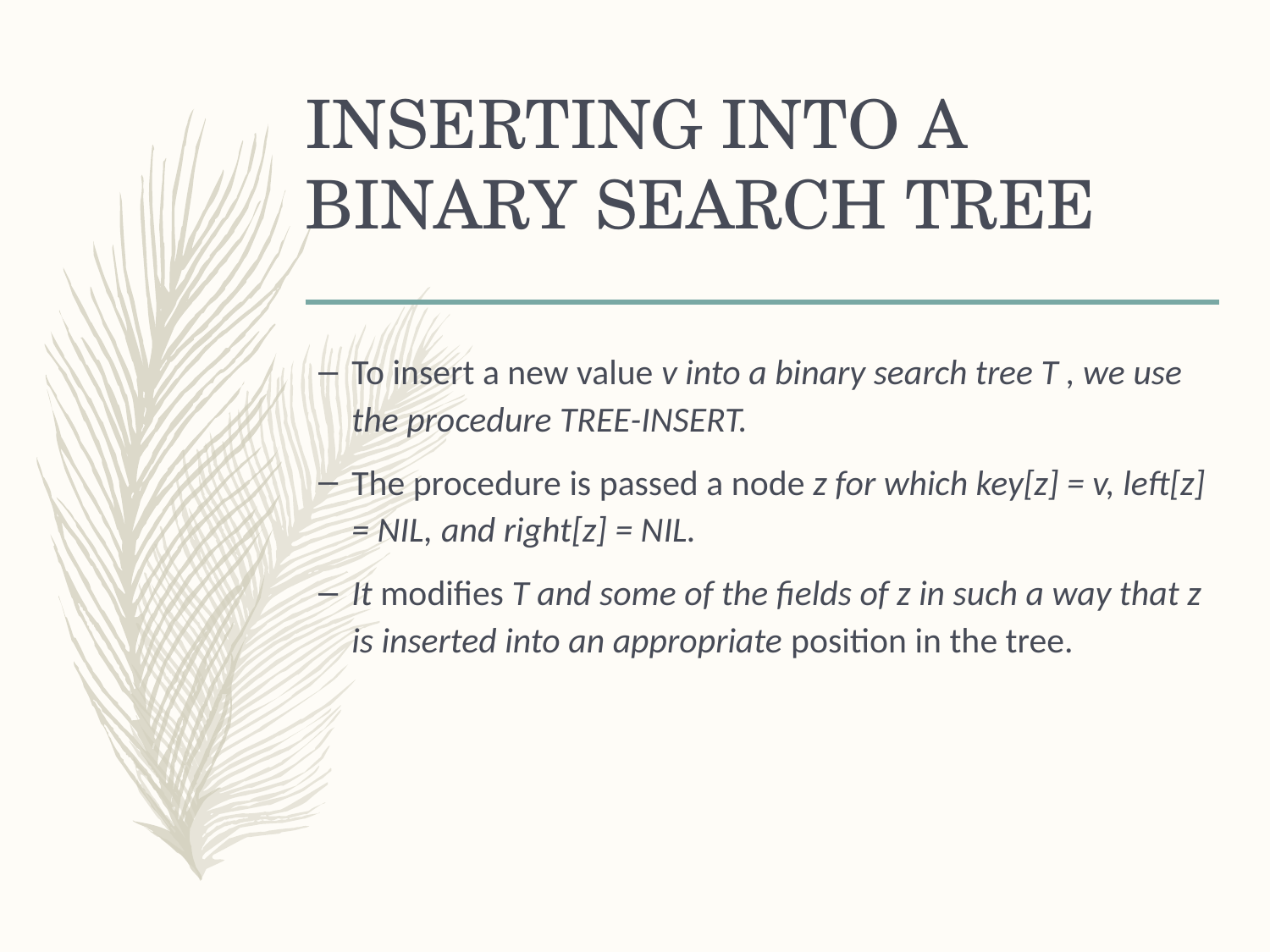

# INSERTING INTO A BINARY SEARCH TREE
To insert a new value v into a binary search tree T , we use the procedure TREE-INSERT.
The procedure is passed a node z for which key[z] = v, left[z] = NIL, and right[z] = NIL.
It modifies T and some of the fields of z in such a way that z is inserted into an appropriate position in the tree.